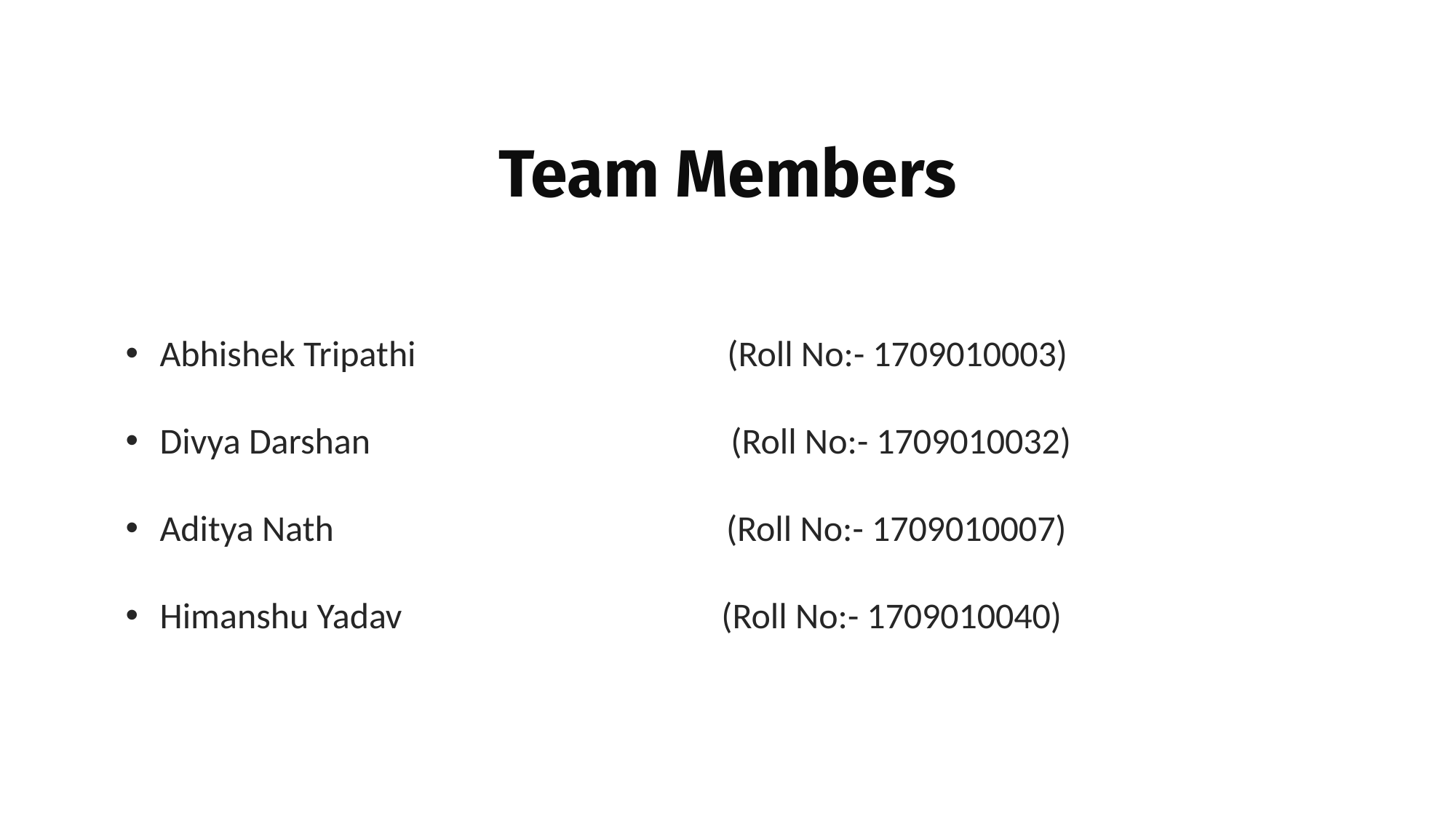

# Team Members
Abhishek Tripathi                                      (Roll No:- 1709010003)

Divya Darshan                                            (Roll No:- 1709010032)

Aditya Nath                                                (Roll No:- 1709010007)

Himanshu Yadav                                       (Roll No:- 1709010040)